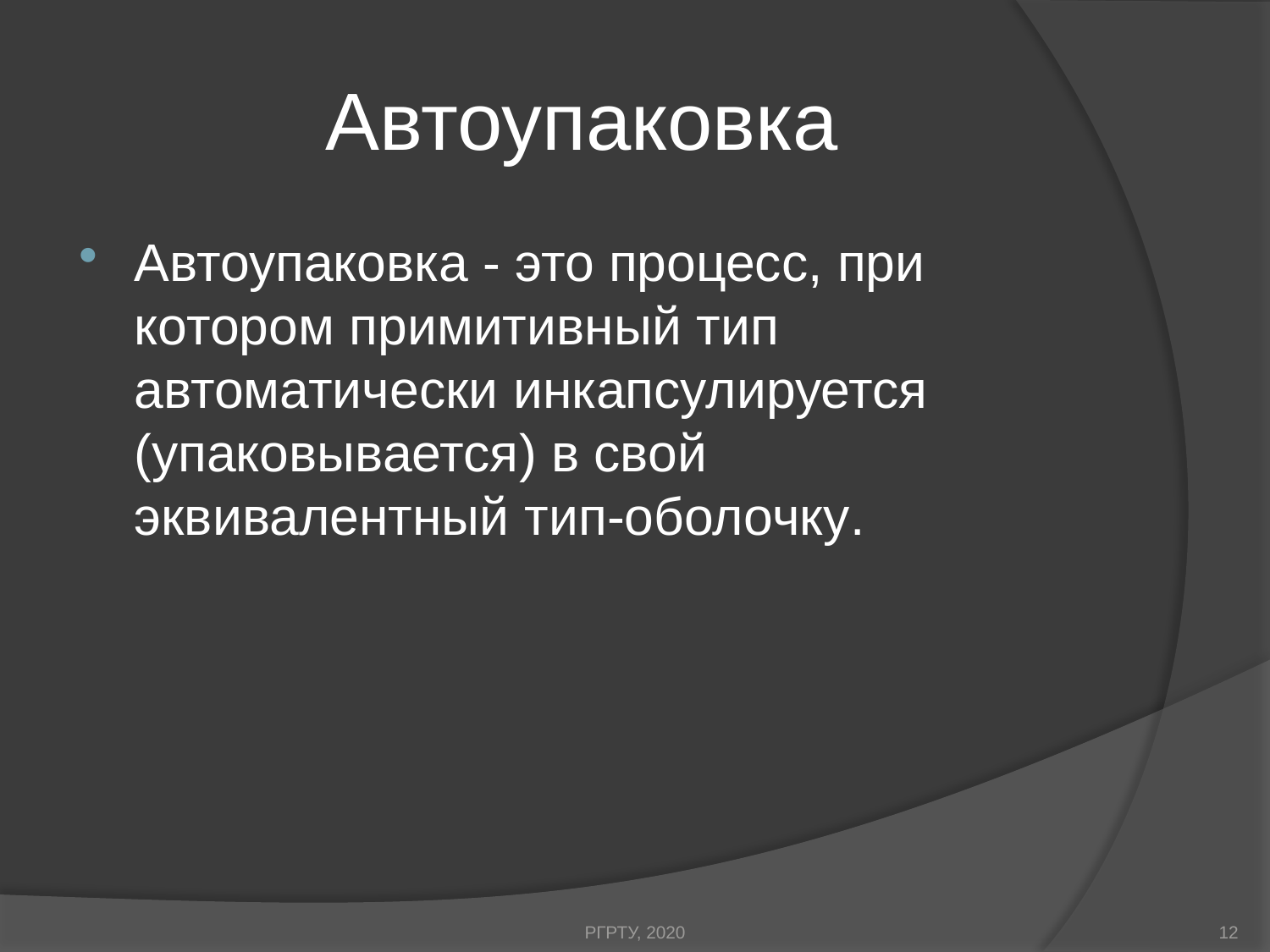

# Автоупаковка
Автоупаковка - это процесс, при котором примитивный тип автоматически инкапсулируется (упаковывается) в свой эквивалентный тип-оболочку.
РГРТУ, 2020
12